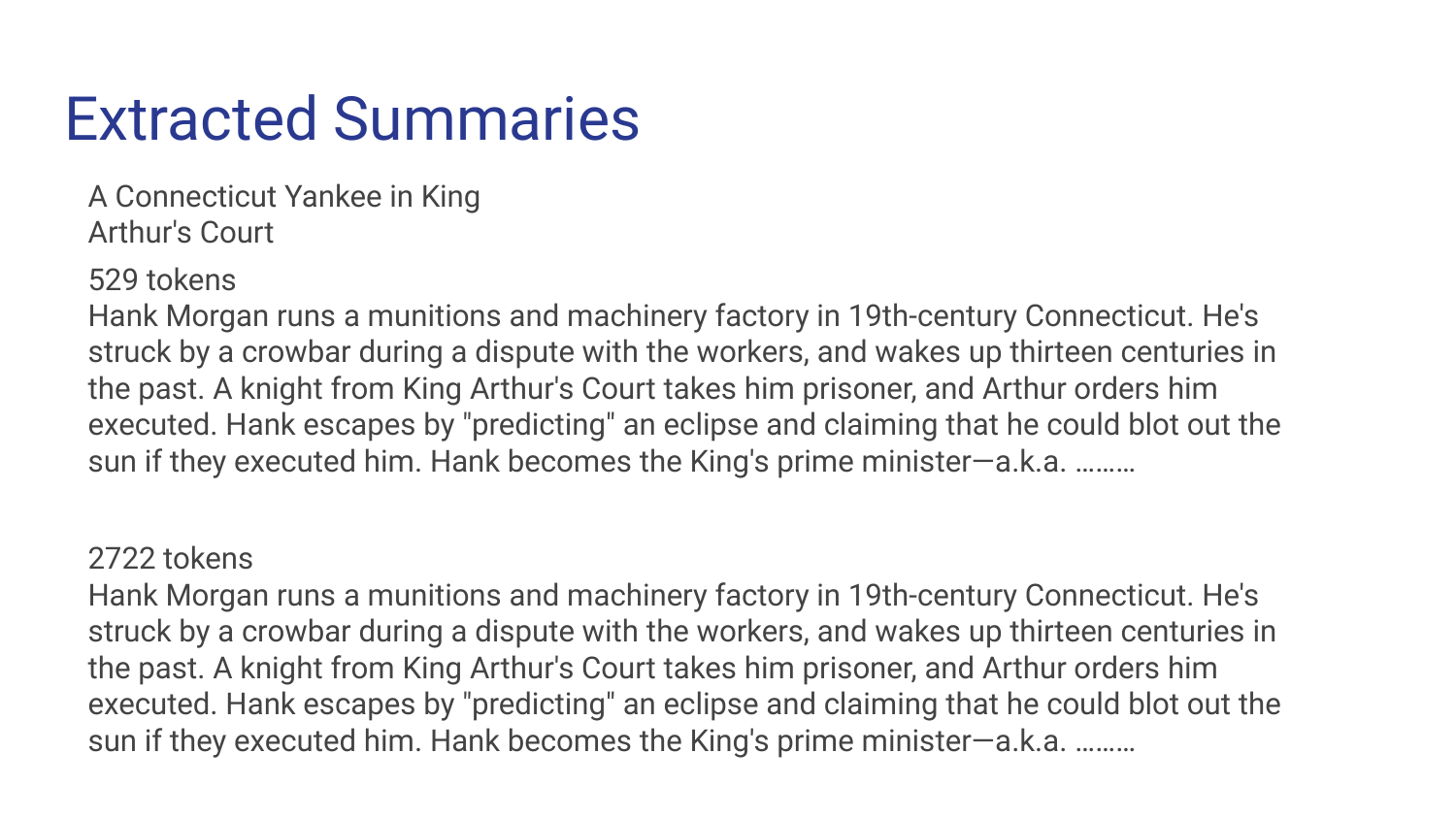

# Extracted Summaries
A Connecticut Yankee in King Arthur's Court
529 tokens
Hank Morgan runs a munitions and machinery factory in 19th-century Connecticut. He's struck by a crowbar during a dispute with the workers, and wakes up thirteen centuries in the past. A knight from King Arthur's Court takes him prisoner, and Arthur orders him executed. Hank escapes by "predicting" an eclipse and claiming that he could blot out the sun if they executed him. Hank becomes the King's prime minister—a.k.a. ………
2722 tokens
Hank Morgan runs a munitions and machinery factory in 19th-century Connecticut. He's struck by a crowbar during a dispute with the workers, and wakes up thirteen centuries in the past. A knight from King Arthur's Court takes him prisoner, and Arthur orders him executed. Hank escapes by "predicting" an eclipse and claiming that he could blot out the sun if they executed him. Hank becomes the King's prime minister—a.k.a. ………